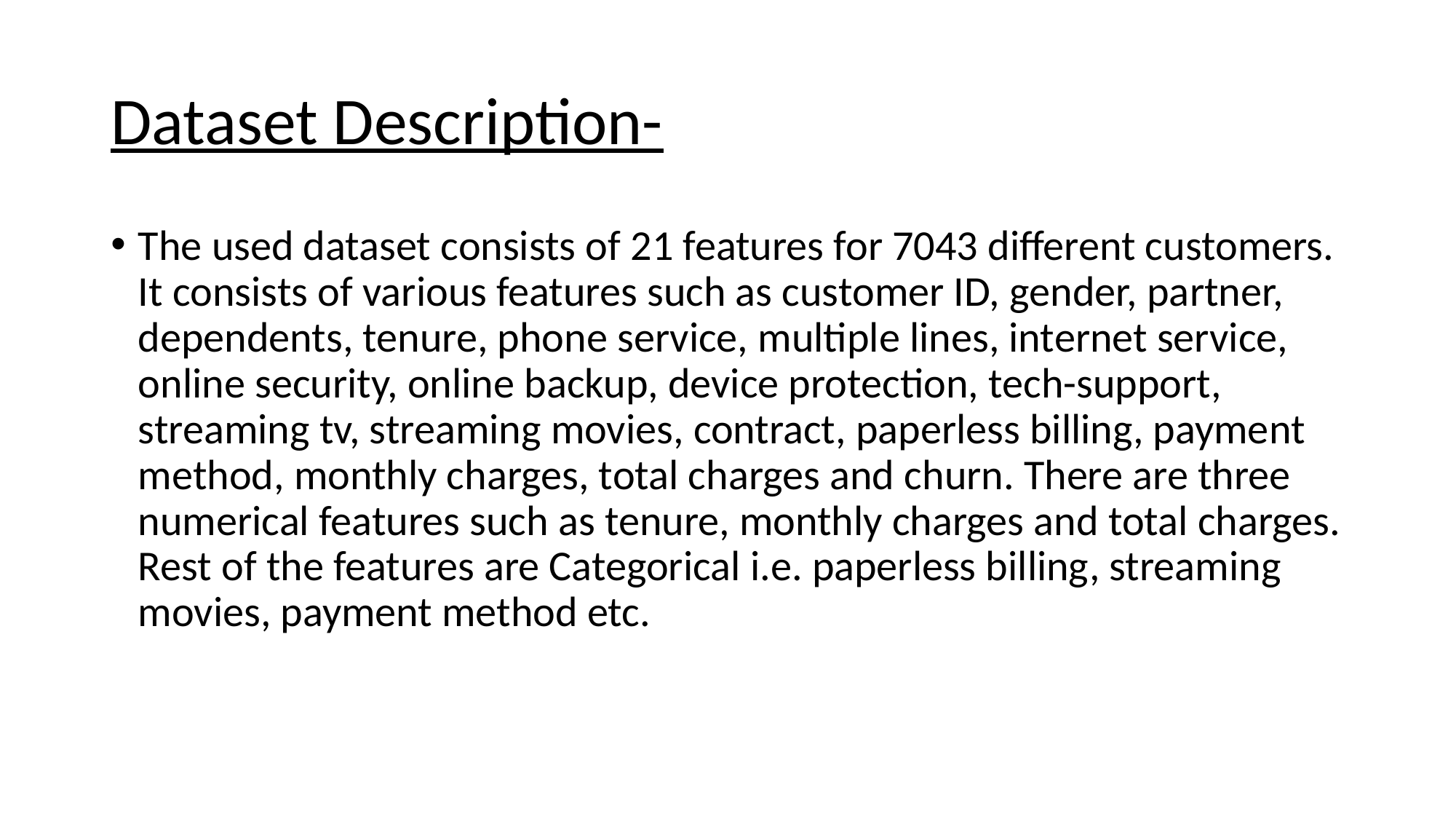

# Dataset Description-
The used dataset consists of 21 features for 7043 different customers. It consists of various features such as customer ID, gender, partner, dependents, tenure, phone service, multiple lines, internet service, online security, online backup, device protection, tech-support, streaming tv, streaming movies, contract, paperless billing, payment method, monthly charges, total charges and churn. There are three numerical features such as tenure, monthly charges and total charges. Rest of the features are Categorical i.e. paperless billing, streaming movies, payment method etc.